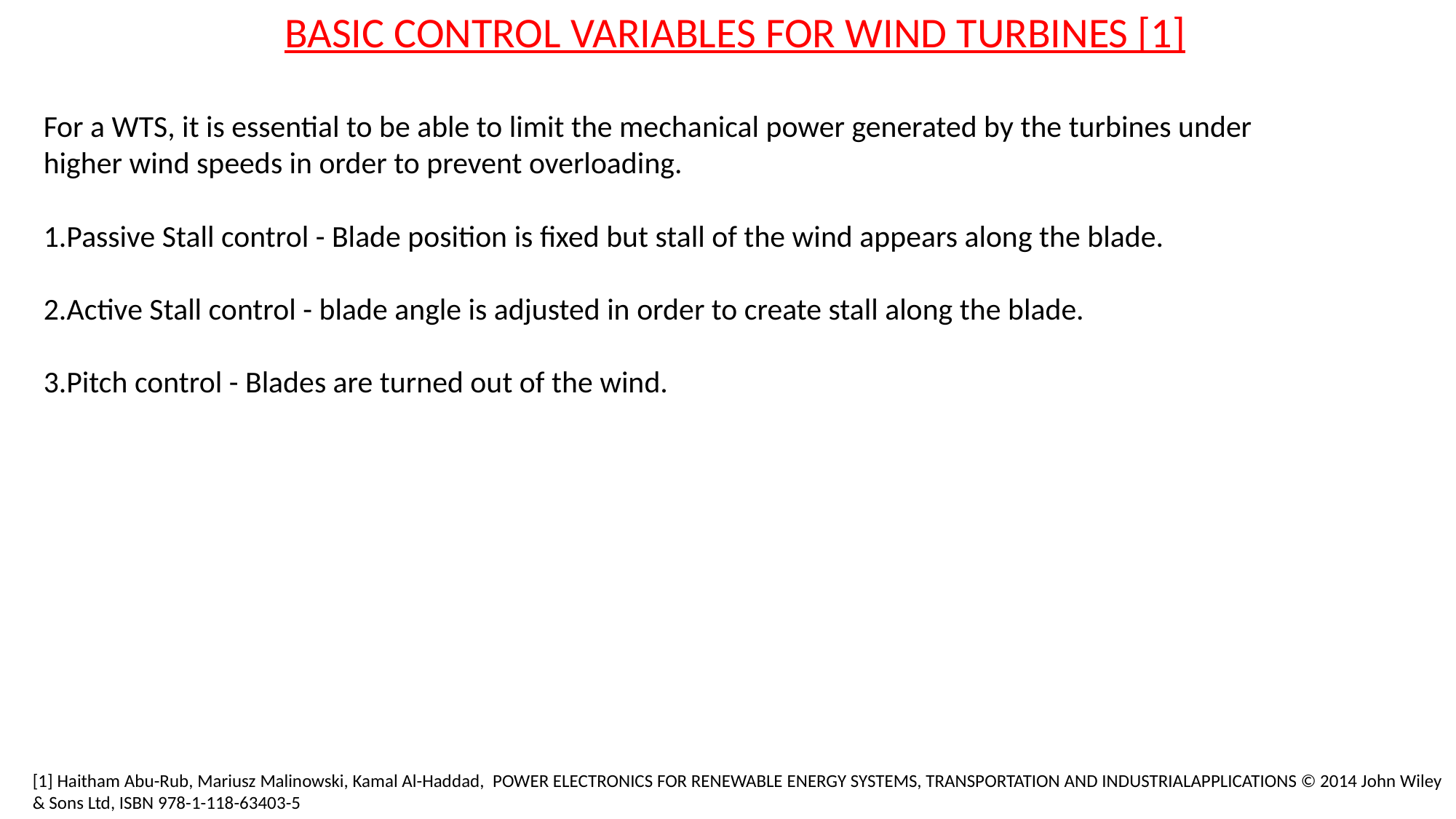

BASIC CONTROL VARIABLES FOR WIND TURBINES [1]

For a WTS, it is essential to be able to limit the mechanical power generated by the turbines under
higher wind speeds in order to prevent overloading.

1.Passive Stall control - Blade position is fixed but stall of the wind appears along the blade.

2.Active Stall control - blade angle is adjusted in order to create stall along the blade.

3.Pitch control - Blades are turned out of the wind.

[1] Haitham Abu-Rub, Mariusz Malinowski, Kamal Al-Haddad,  POWER ELECTRONICS FOR RENEWABLE ENERGY SYSTEMS, TRANSPORTATION AND INDUSTRIALAPPLICATIONS © 2014 John Wiley & Sons Ltd, ISBN 978-1-118-63403-5